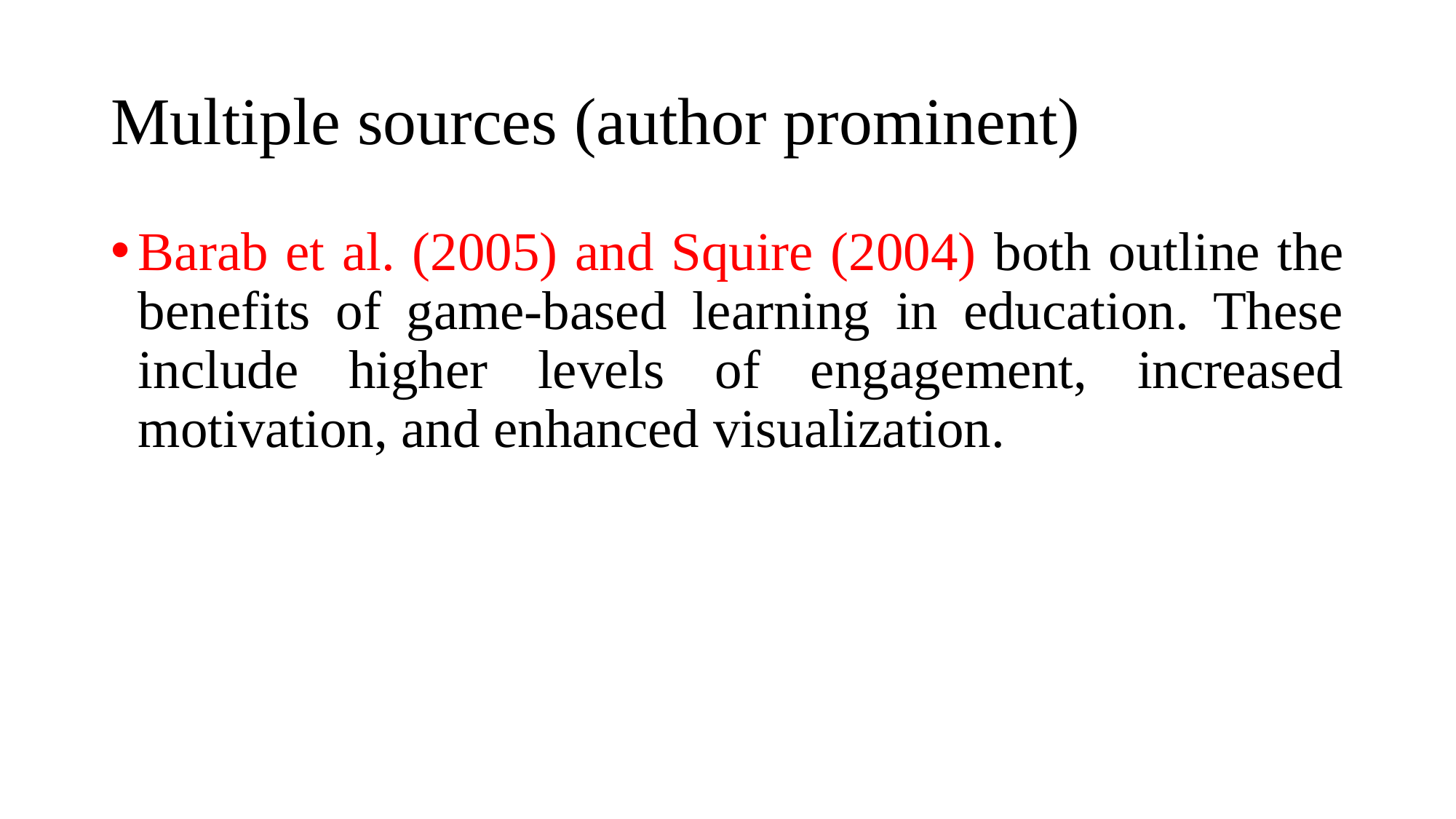

# Multiple sources (author prominent)
Barab et al. (2005) and Squire (2004) both outline the benefits of game-based learning in education. These include higher levels of engagement, increased motivation, and enhanced visualization.